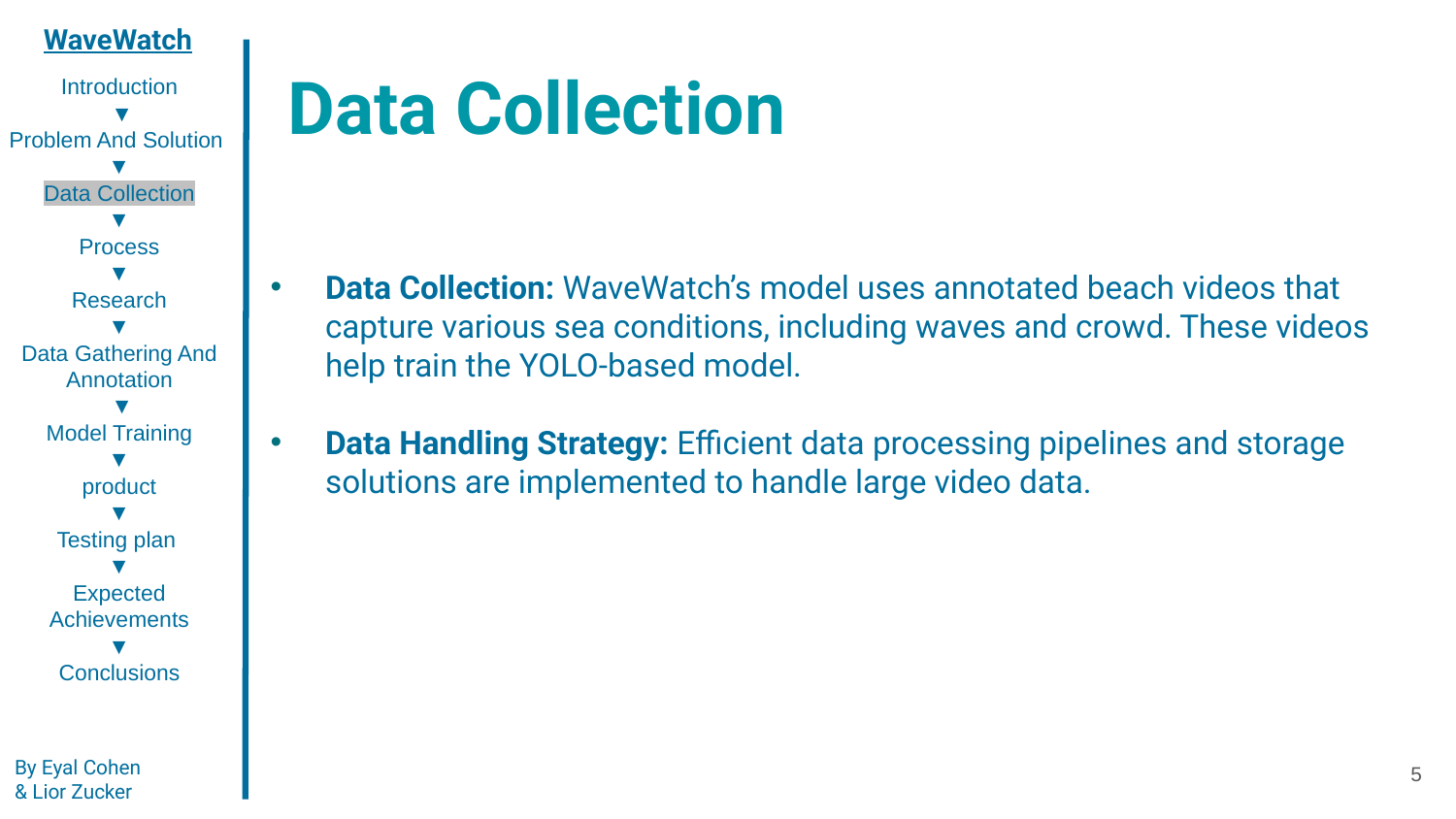

WaveWatch
Data Collection
Introduction
 ▼
Problem And Solution
▼
Data Collection
▼
Process
▼
Research
▼
Data Gathering And Annotation
 ▼
Model Training
▼
product
▼
Testing plan
▼
Expected Achievements
▼
Conclusions
Data Collection: WaveWatch’s model uses annotated beach videos that capture various sea conditions, including waves and crowd. These videos help train the YOLO-based model.

Data Handling Strategy: Efficient data processing pipelines and storage solutions are implemented to handle large video data.

By Eyal Cohen
& Lior Zucker
5